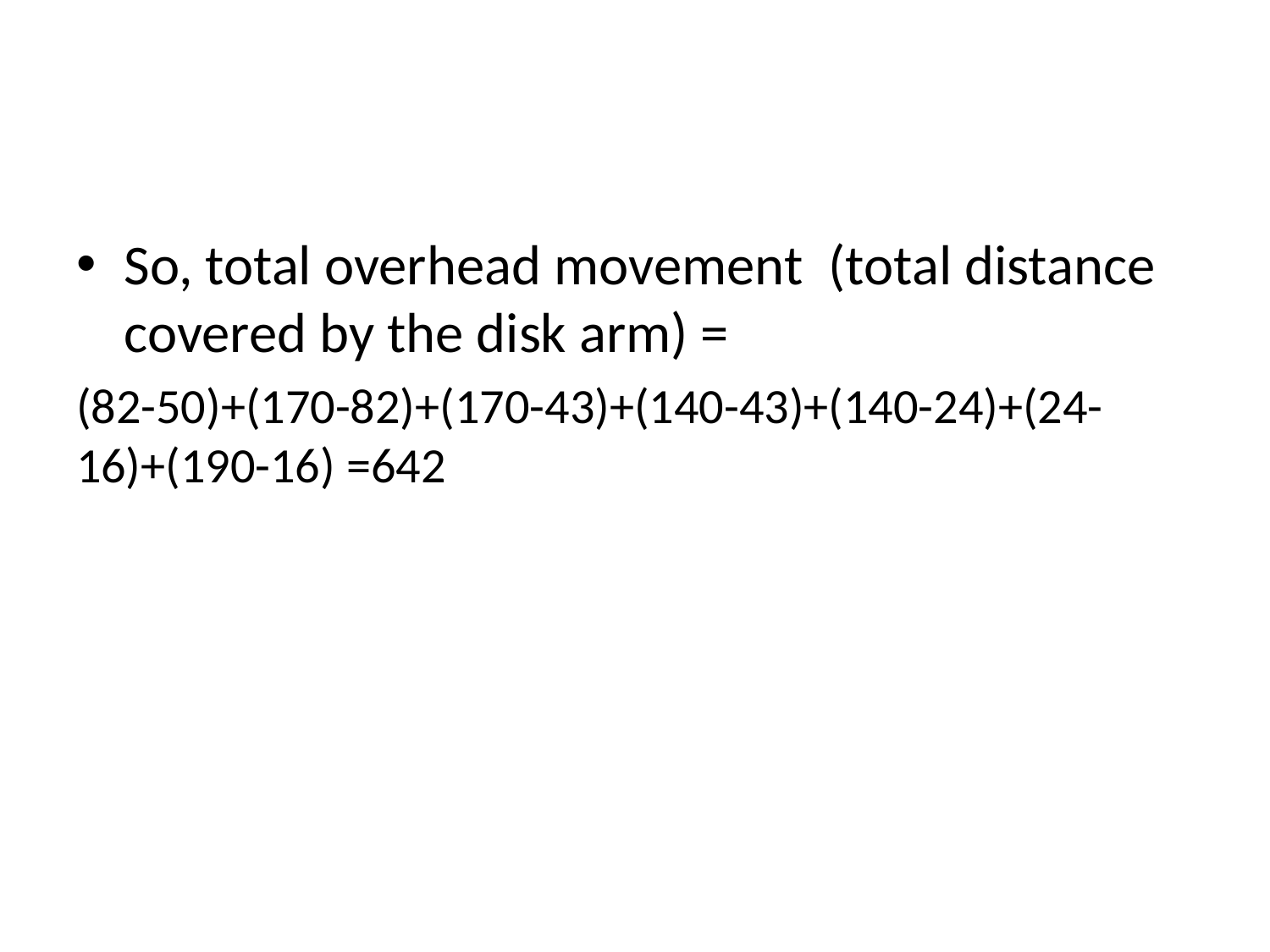

#
So, total overhead movement  (total distance covered by the disk arm) =
(82-50)+(170-82)+(170-43)+(140-43)+(140-24)+(24-16)+(190-16) =642